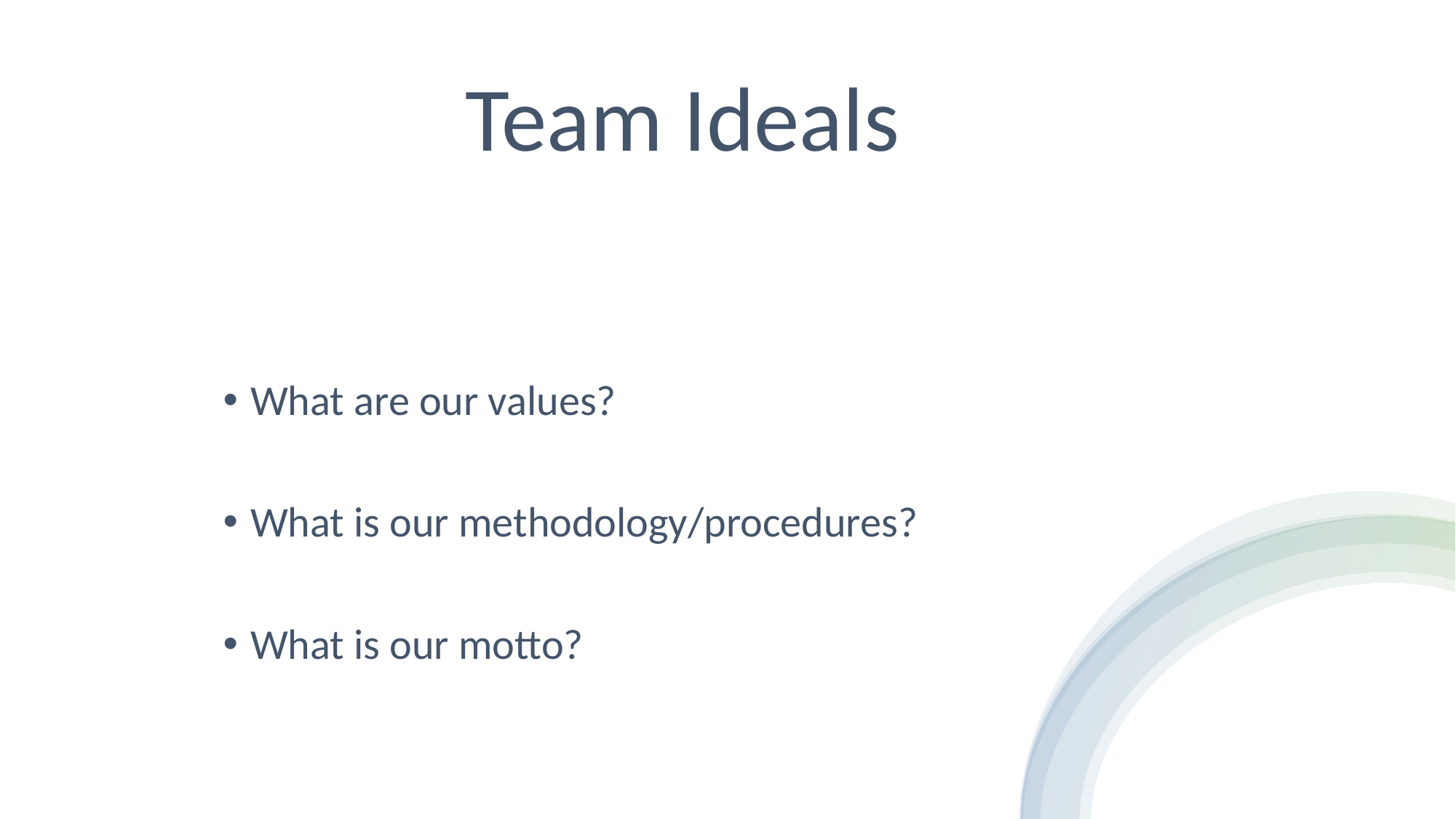

# Team Ideals
What are our values?

What is our methodology/procedures?

What is our motto?